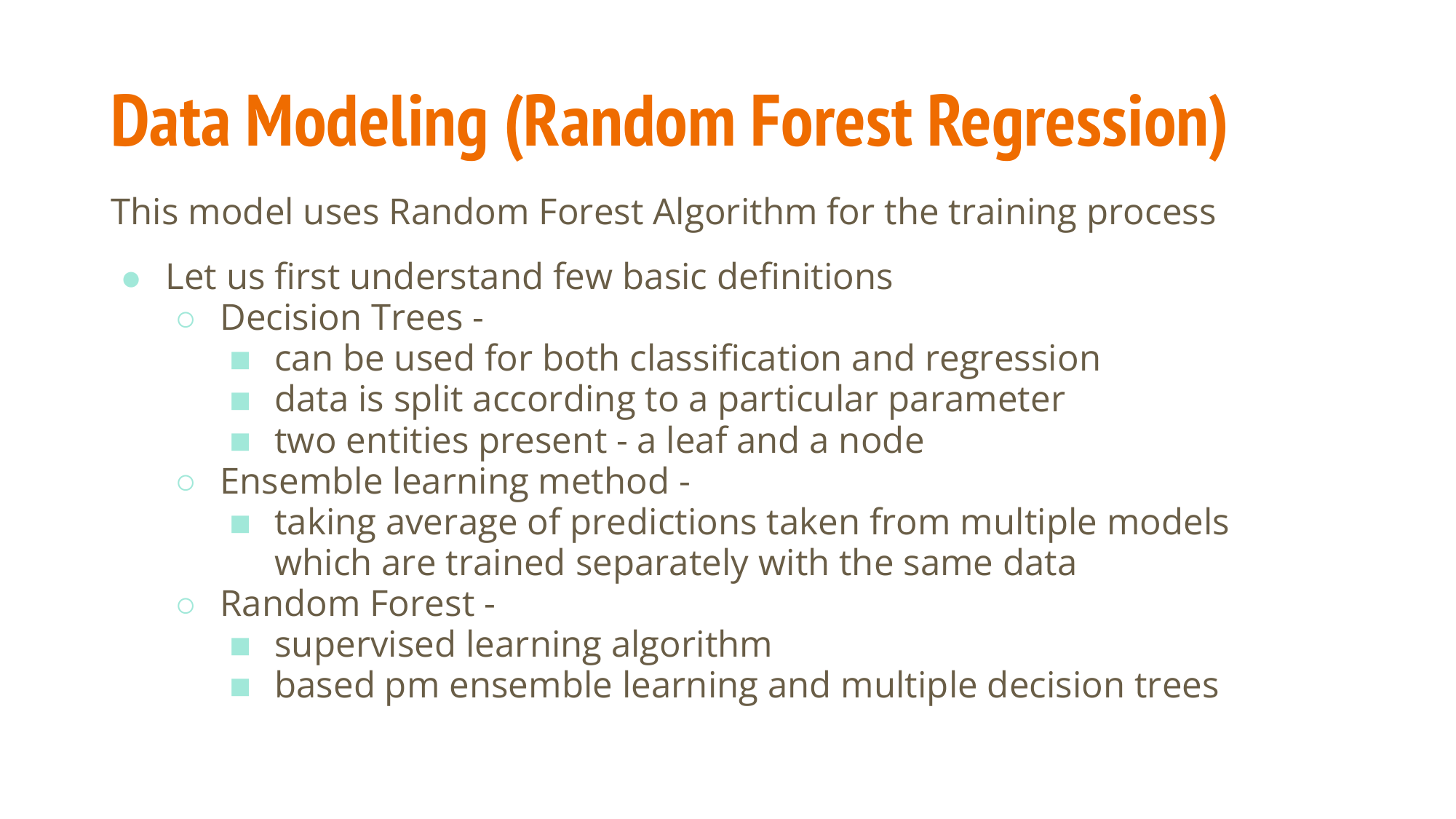

# Data Modeling (Random Forest Regression)
This model uses Random Forest Algorithm for the training process
Let us first understand few basic definitions
Decision Trees -
can be used for both classification and regression
data is split according to a particular parameter
two entities present - a leaf and a node
Ensemble learning method -
taking average of predictions taken from multiple models which are trained separately with the same data
Random Forest -
supervised learning algorithm
based pm ensemble learning and multiple decision trees